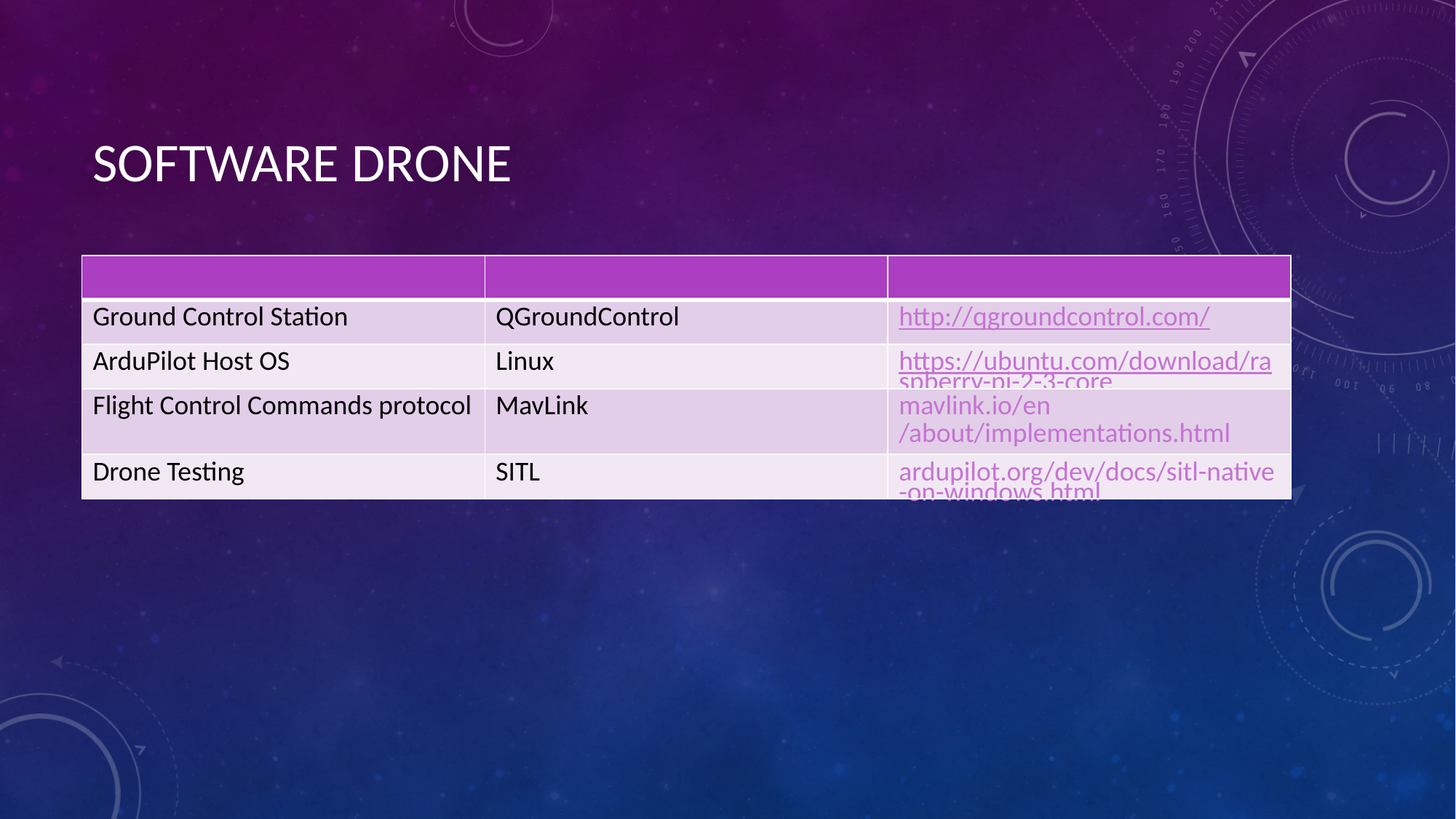

# Software drone
|  |  |  |
| --- | --- | --- |
| Ground Control Station | QGroundControl | http://qgroundcontrol.com/ |
| ArduPilot Host OS | Linux | https://ubuntu.com/download/raspberry-pi-2-3-core |
| Flight Control Commands protocol | MavLink | mavlink.io/en/about/implementations.html |
| Drone Testing | SITL | ardupilot.org/dev/docs/sitl-native-on-windows.html |